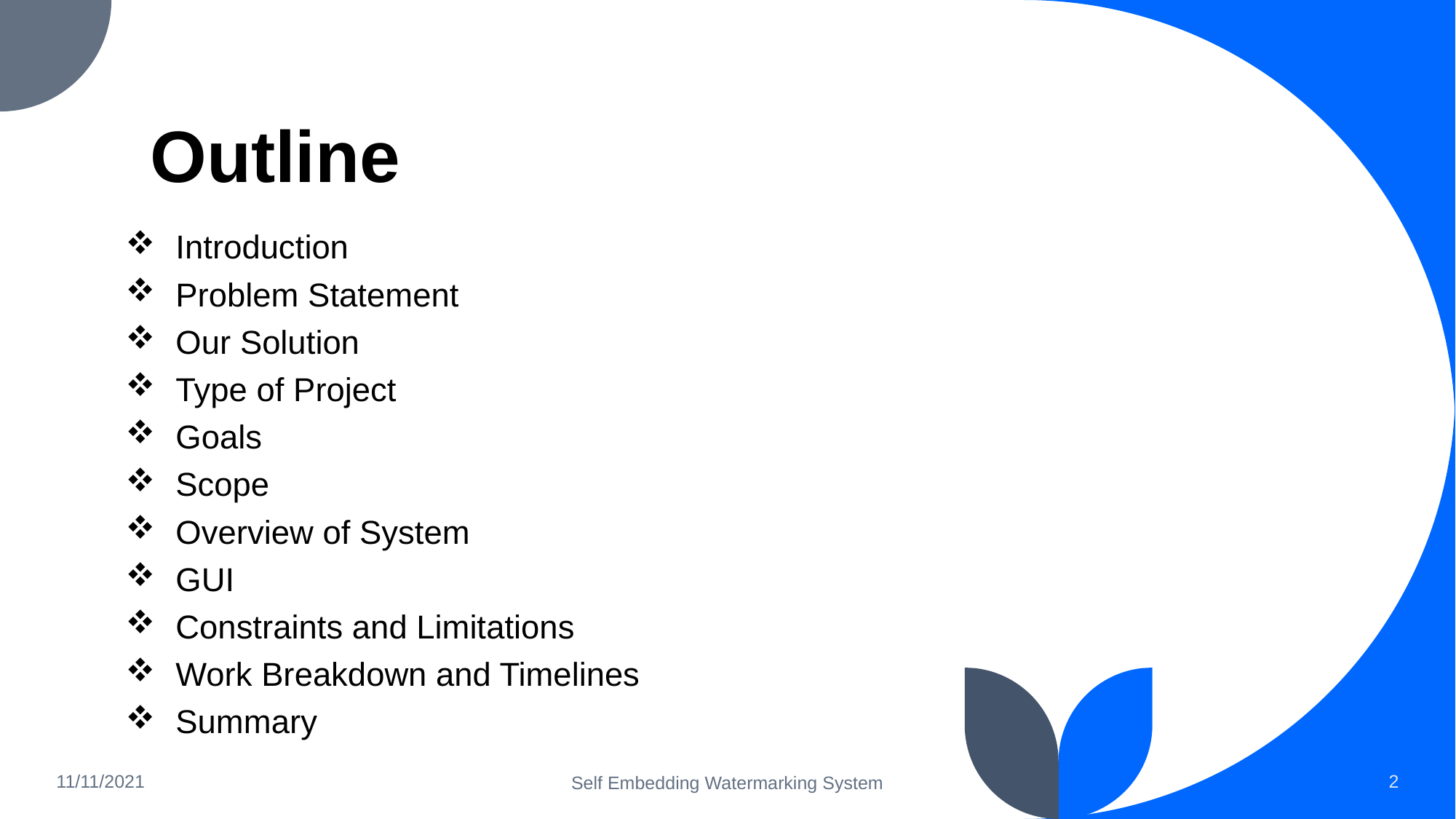

# Outline
Introduction
Problem Statement
Our Solution
Type of Project
Goals
Scope
Overview of System
GUI
Constraints and Limitations
Work Breakdown and Timelines
Summary
11/11/2021
2
Self Embedding Watermarking System